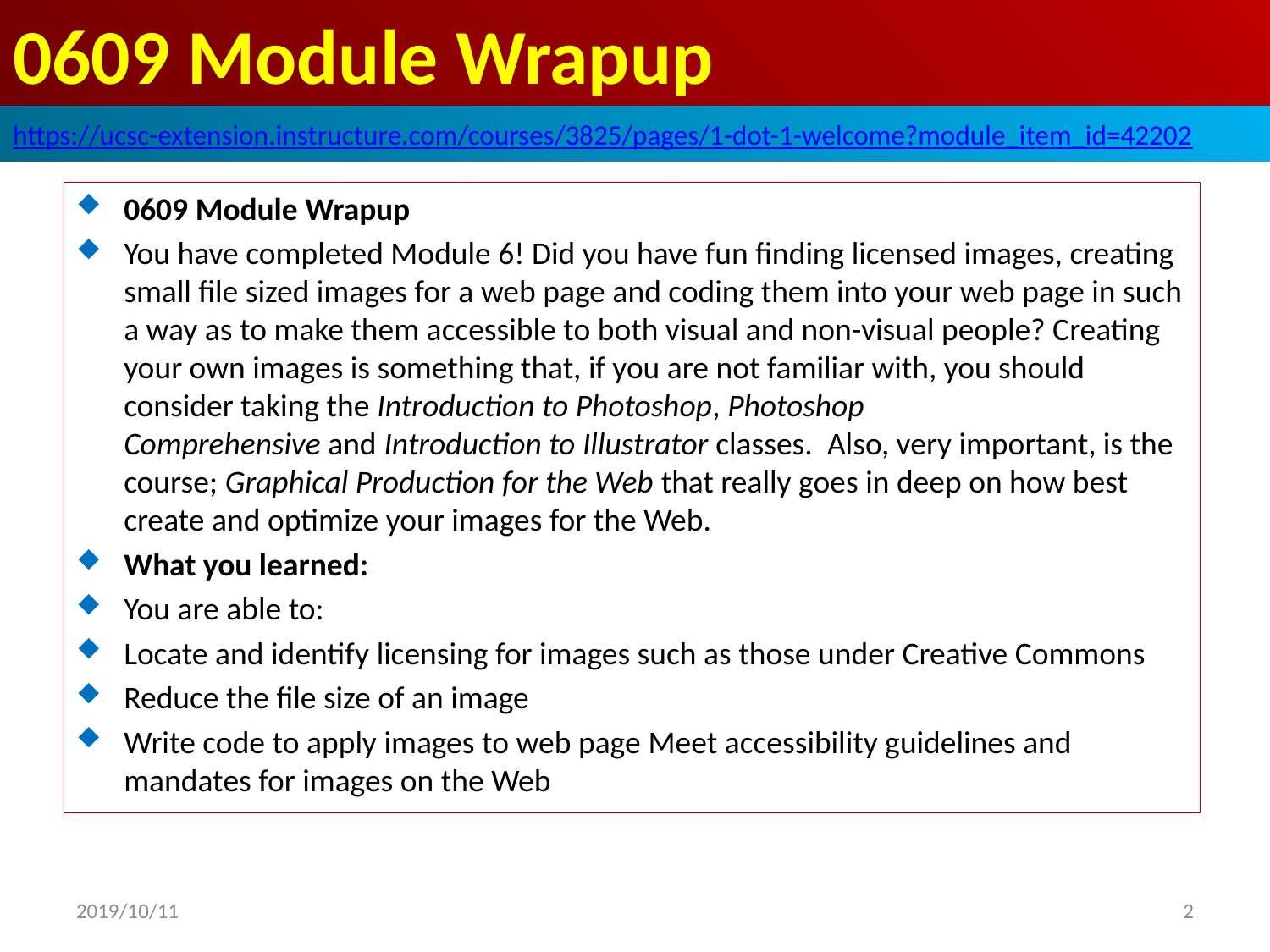

# 0609 Module Wrapup

https://ucsc-extension.instructure.com/courses/3825/pages/1-dot-1-welcome?module_item_id=42202
0609 Module Wrapup
You have completed Module 6! Did you have fun finding licensed images, creating small file sized images for a web page and coding them into your web page in such a way as to make them accessible to both visual and non-visual people? Creating your own images is something that, if you are not familiar with, you should consider taking the Introduction to Photoshop, Photoshop Comprehensive and Introduction to Illustrator classes.  Also, very important, is the course; Graphical Production for the Web that really goes in deep on how best create and optimize your images for the Web.
What you learned:
You are able to:
Locate and identify licensing for images such as those under Creative Commons
Reduce the file size of an image
Write code to apply images to web page Meet accessibility guidelines and mandates for images on the Web
2019/10/11
2